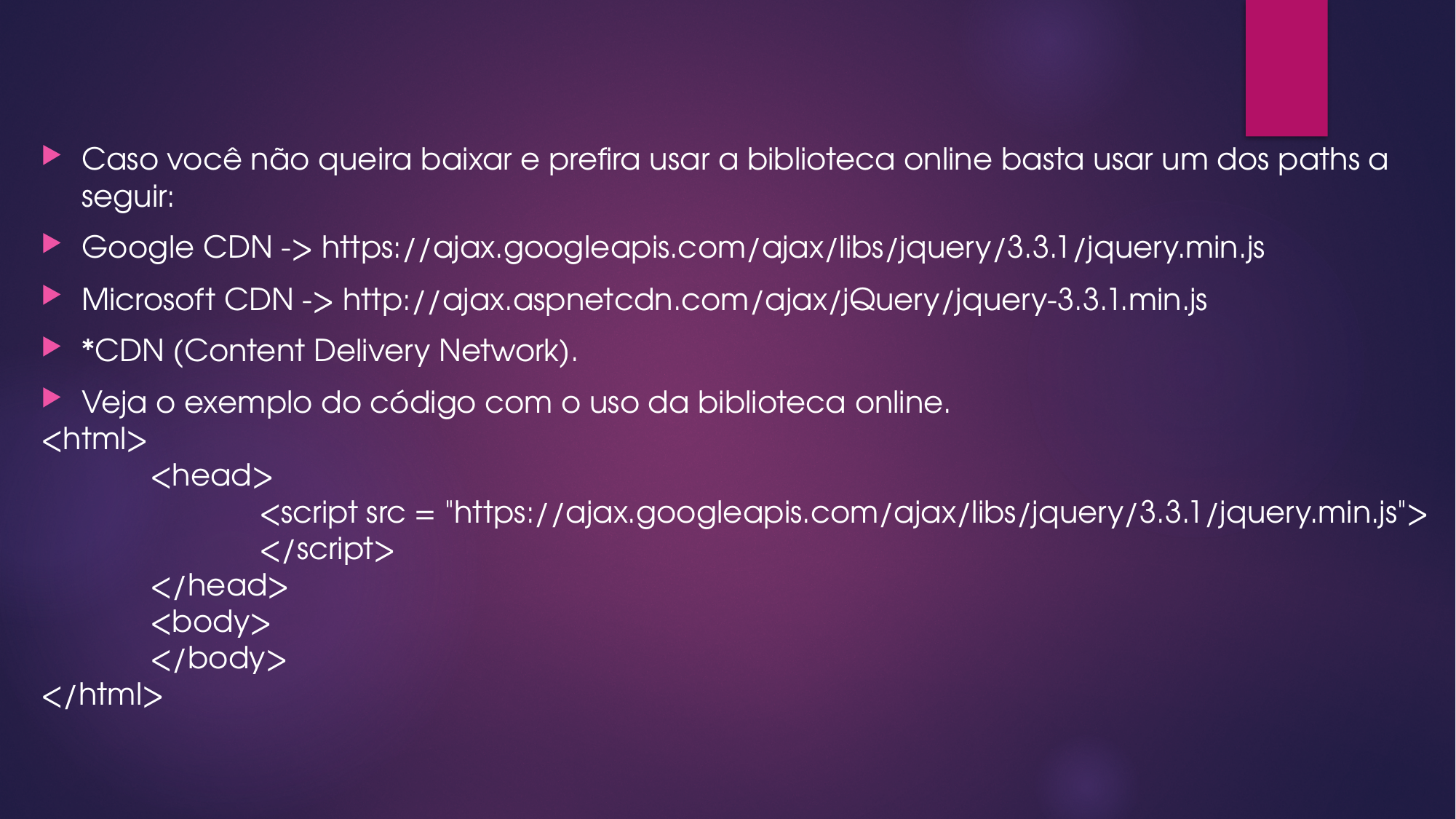

Caso você não queira baixar e prefira usar a biblioteca online basta usar um dos paths a seguir:
Google CDN -> https://ajax.googleapis.com/ajax/libs/jquery/3.3.1/jquery.min.js
Microsoft CDN -> http://ajax.aspnetcdn.com/ajax/jQuery/jquery-3.3.1.min.js
*CDN (Content Delivery Network).
Veja o exemplo do código com o uso da biblioteca online.
<html>
	<head>
		<script src = "https://ajax.googleapis.com/ajax/libs/jquery/3.3.1/jquery.min.js">
		</script>
	</head>
	<body>
	</body>
</html>